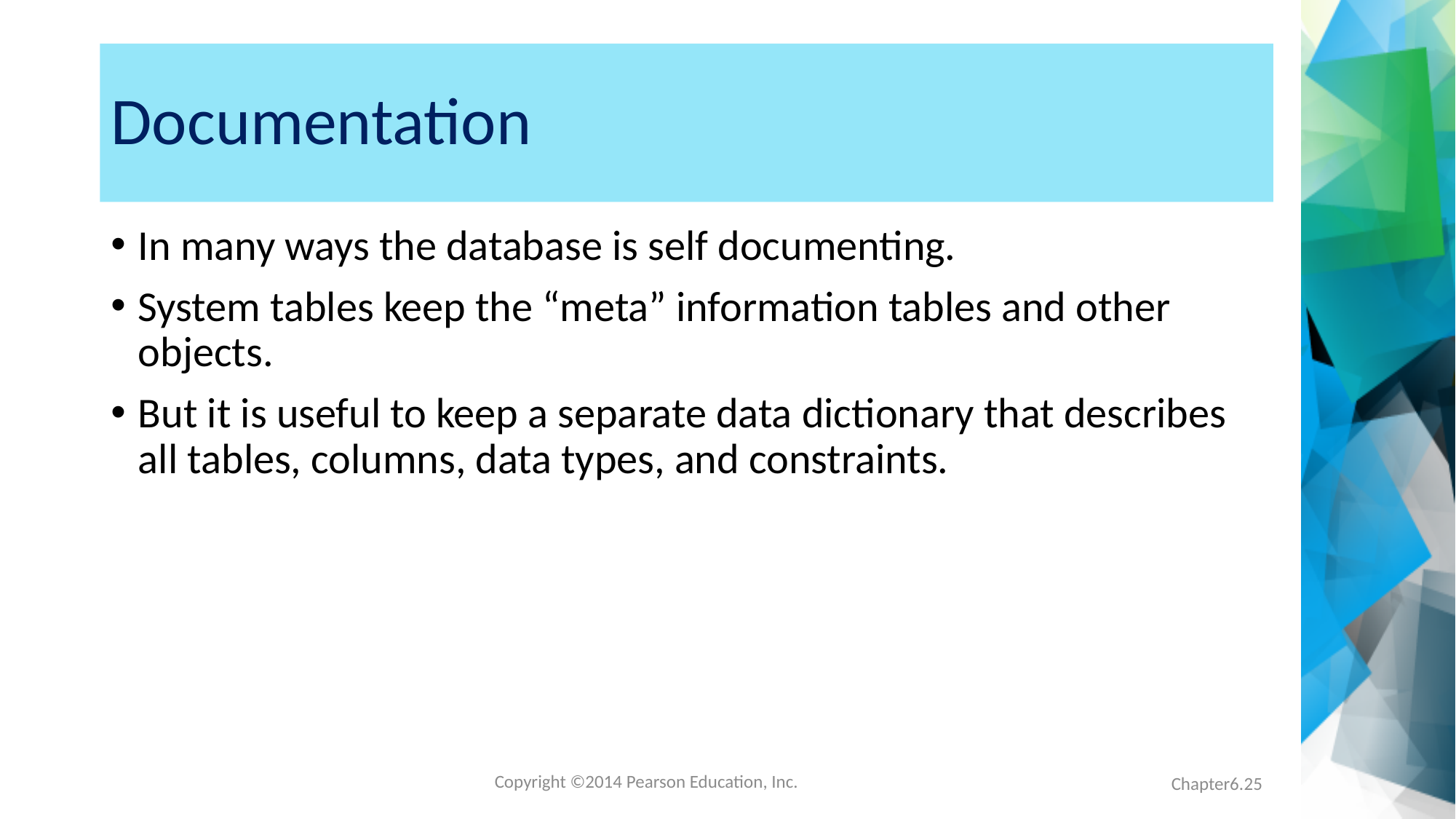

# Documentation
In many ways the database is self documenting.
System tables keep the “meta” information tables and other objects.
But it is useful to keep a separate data dictionary that describes all tables, columns, data types, and constraints.
Chapter6.25